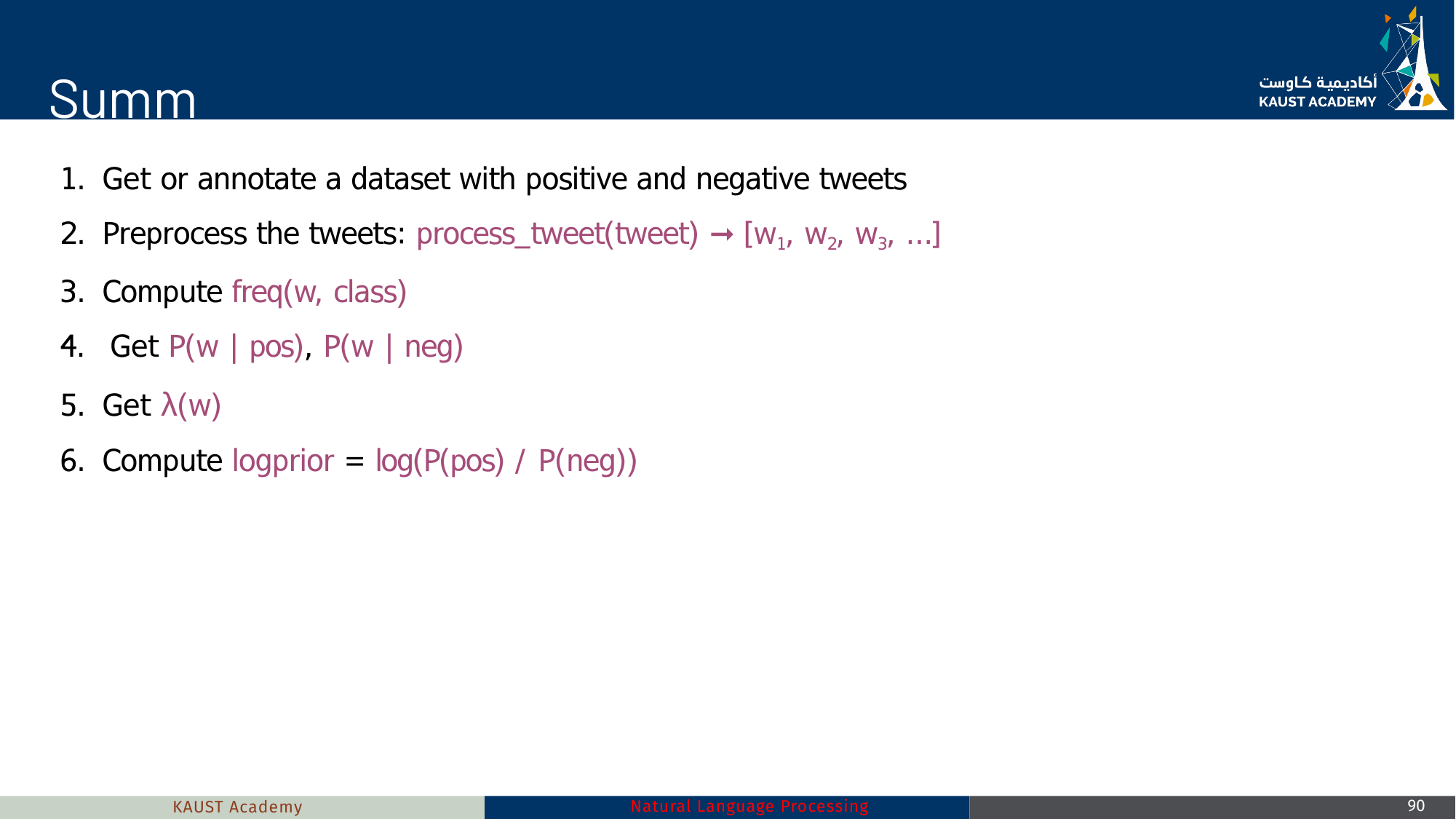

# Summary
Get or annotate a dataset with positive and negative tweets
Preprocess the tweets: process_tweet(tweet) ➞ [w1, w2, w3, ...]
Compute freq(w, class)
Get P(w | pos), P(w | neg)
Get λ(w)
Compute logprior = log(P(pos) / P(neg))